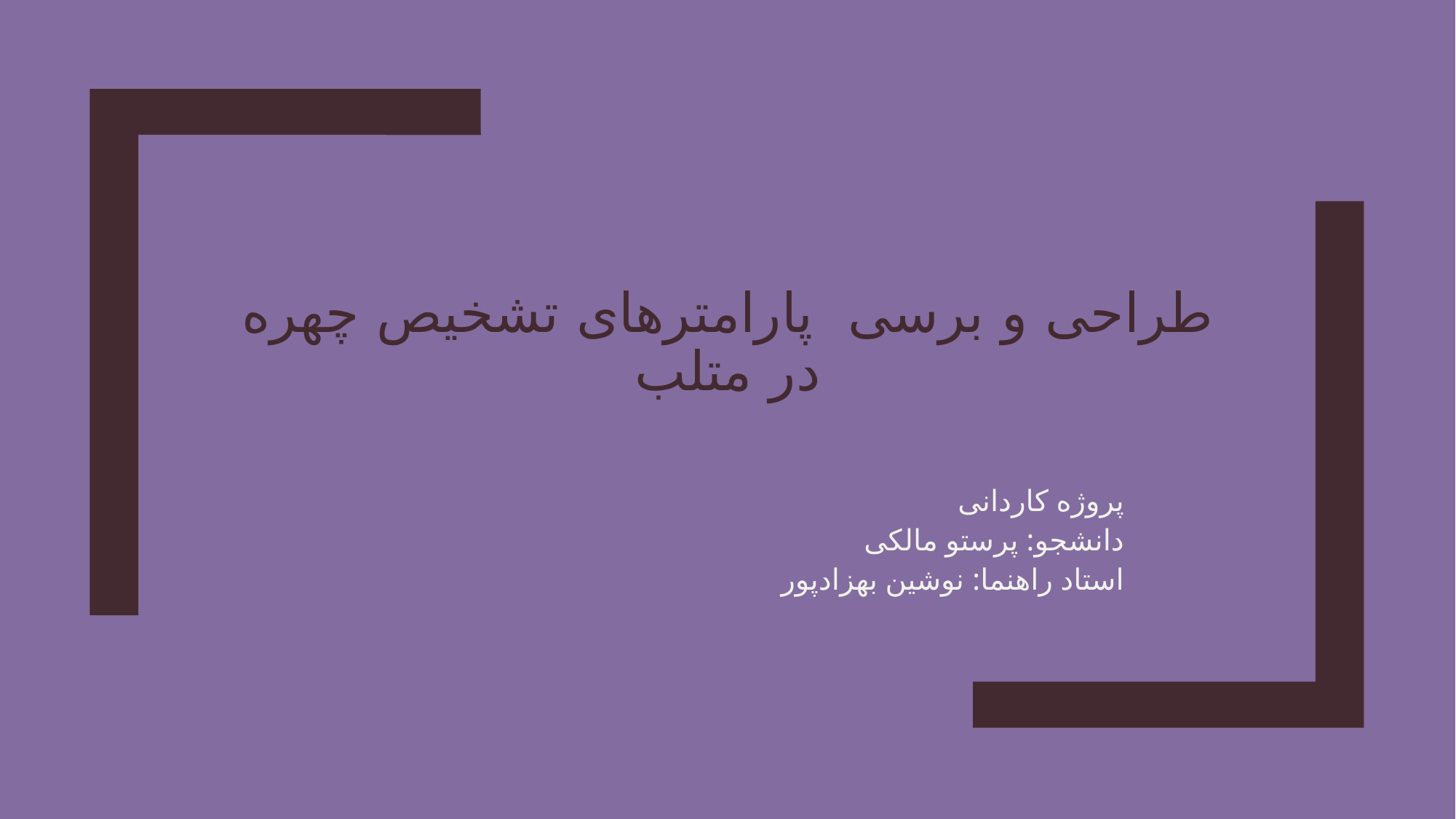

# طراحی و برسی  پارامترهای تشخیص چهره در متلب
پروژه کاردانی
دانشجو: پرستو مالکی
استاد راهنما: نوشین بهزادپور